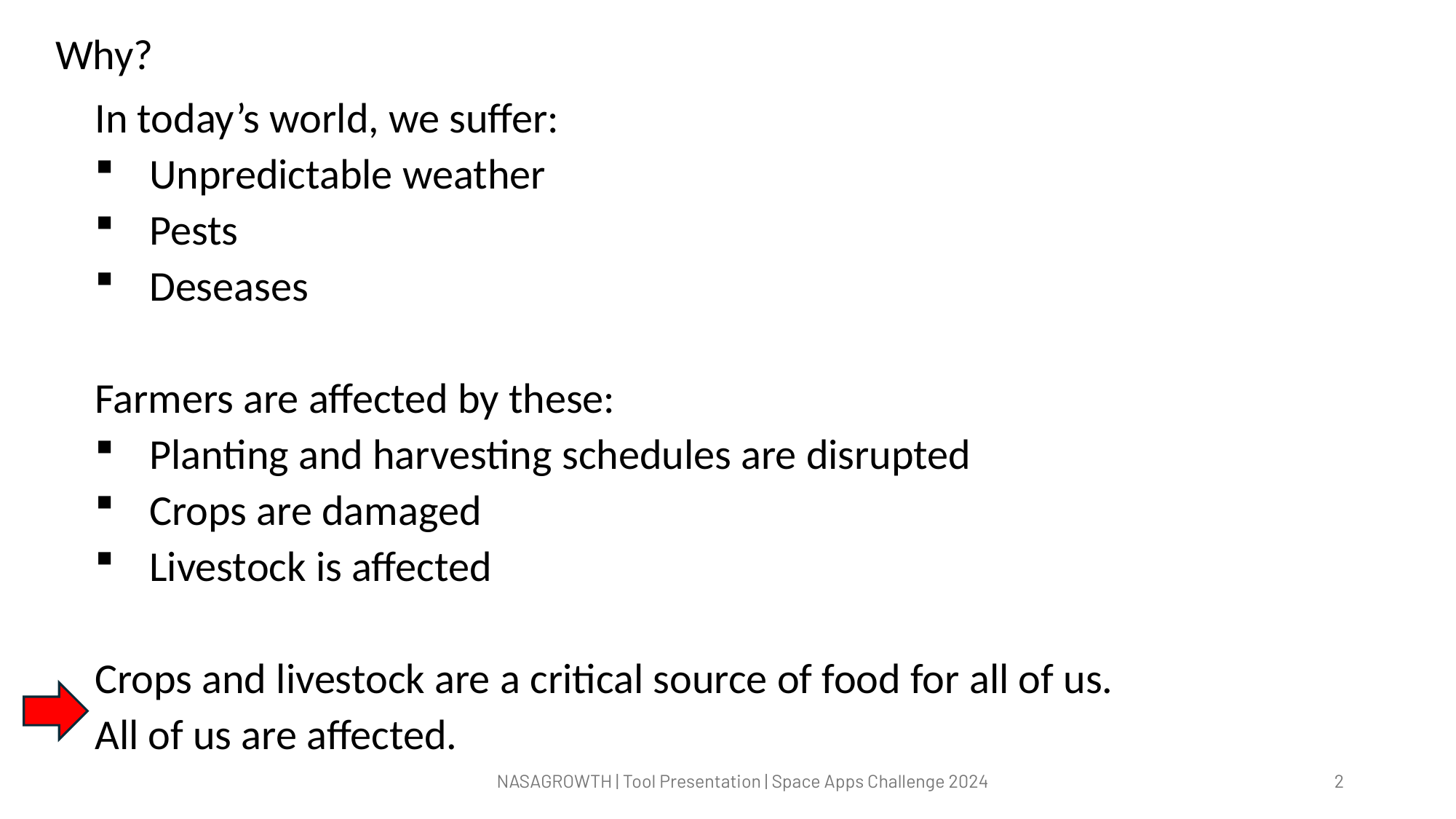

Why?
In today’s world, we suffer:
Unpredictable weather
Pests
Deseases

Farmers are affected by these:
Planting and harvesting schedules are disrupted
Crops are damaged
Livestock is affected

Crops and livestock are a critical source of food for all of us.
All of us are affected.

NASAGROWTH | Tool Presentation | Space Apps Challenge 2024
2